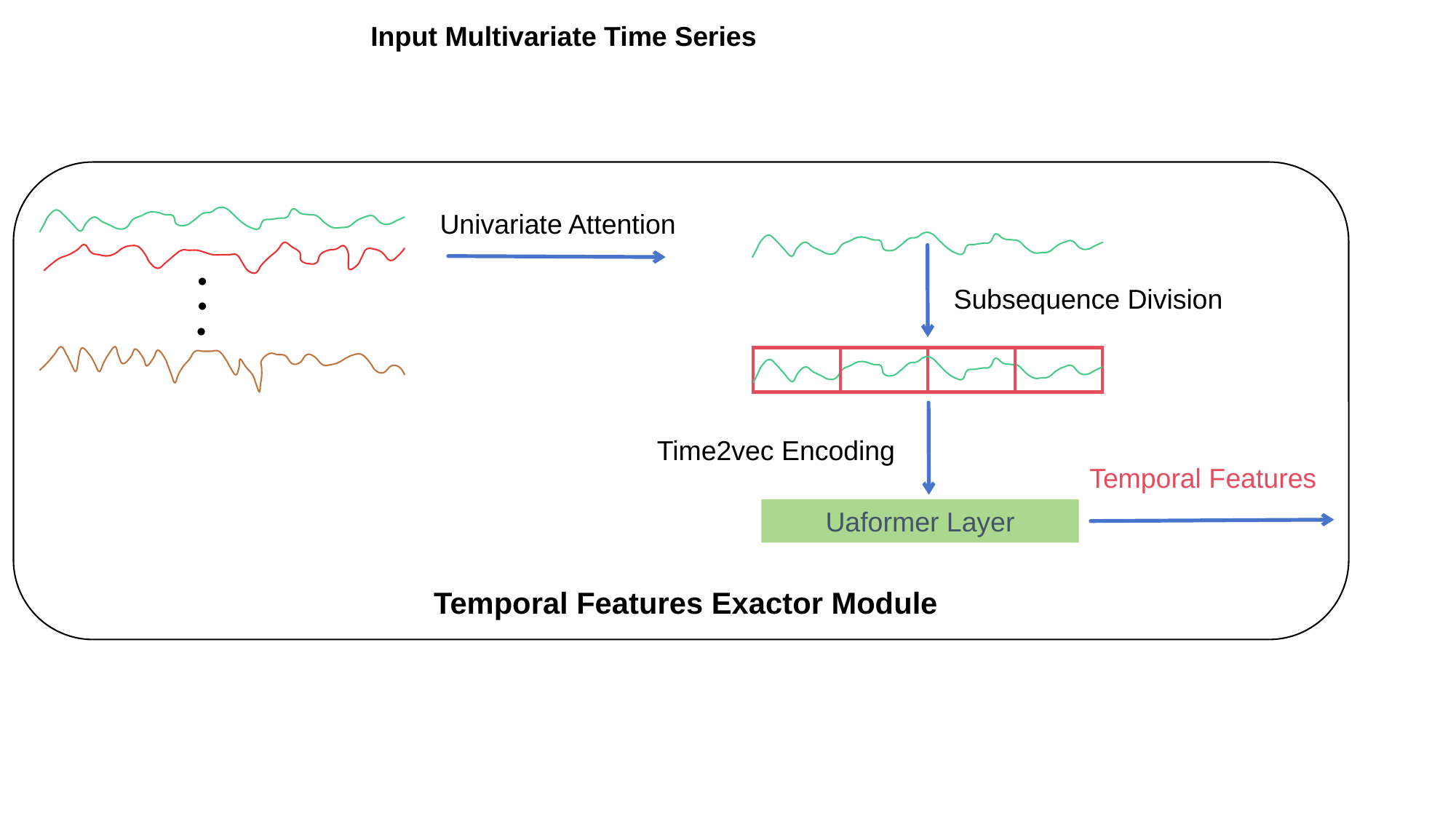

Input Multivariate Time Series

Univariate Attention

•
Subsequence Division
•
•

Time2vec Encoding

Temporal Features
Uaformer Layer
Temporal Features Exactor Module